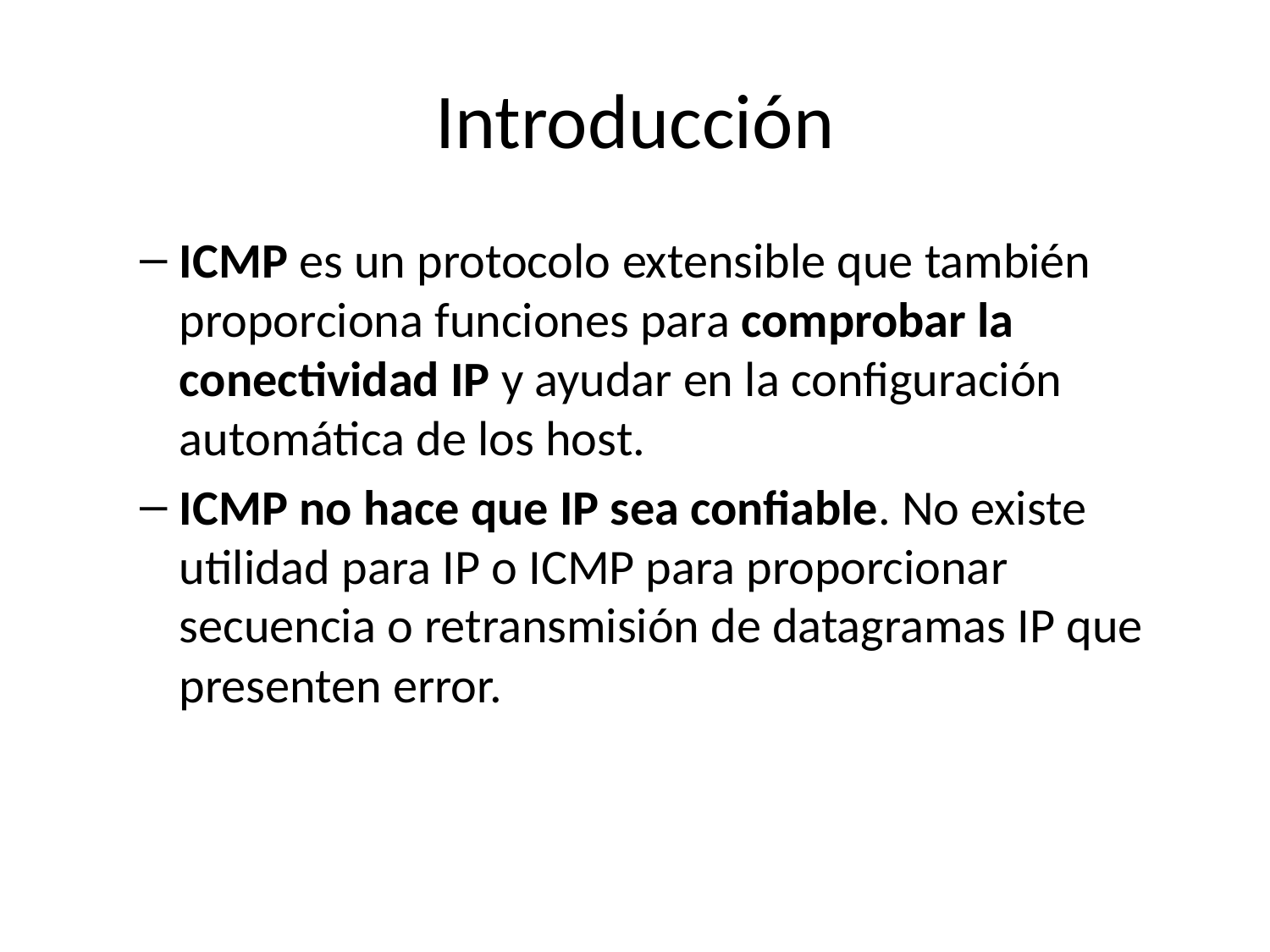

# Introducción
ICMP es un protocolo extensible que también proporciona funciones para comprobar la conectividad IP y ayudar en la configuración automática de los host.
ICMP no hace que IP sea confiable. No existe utilidad para IP o ICMP para proporcionar secuencia o retransmisión de datagramas IP que presenten error.